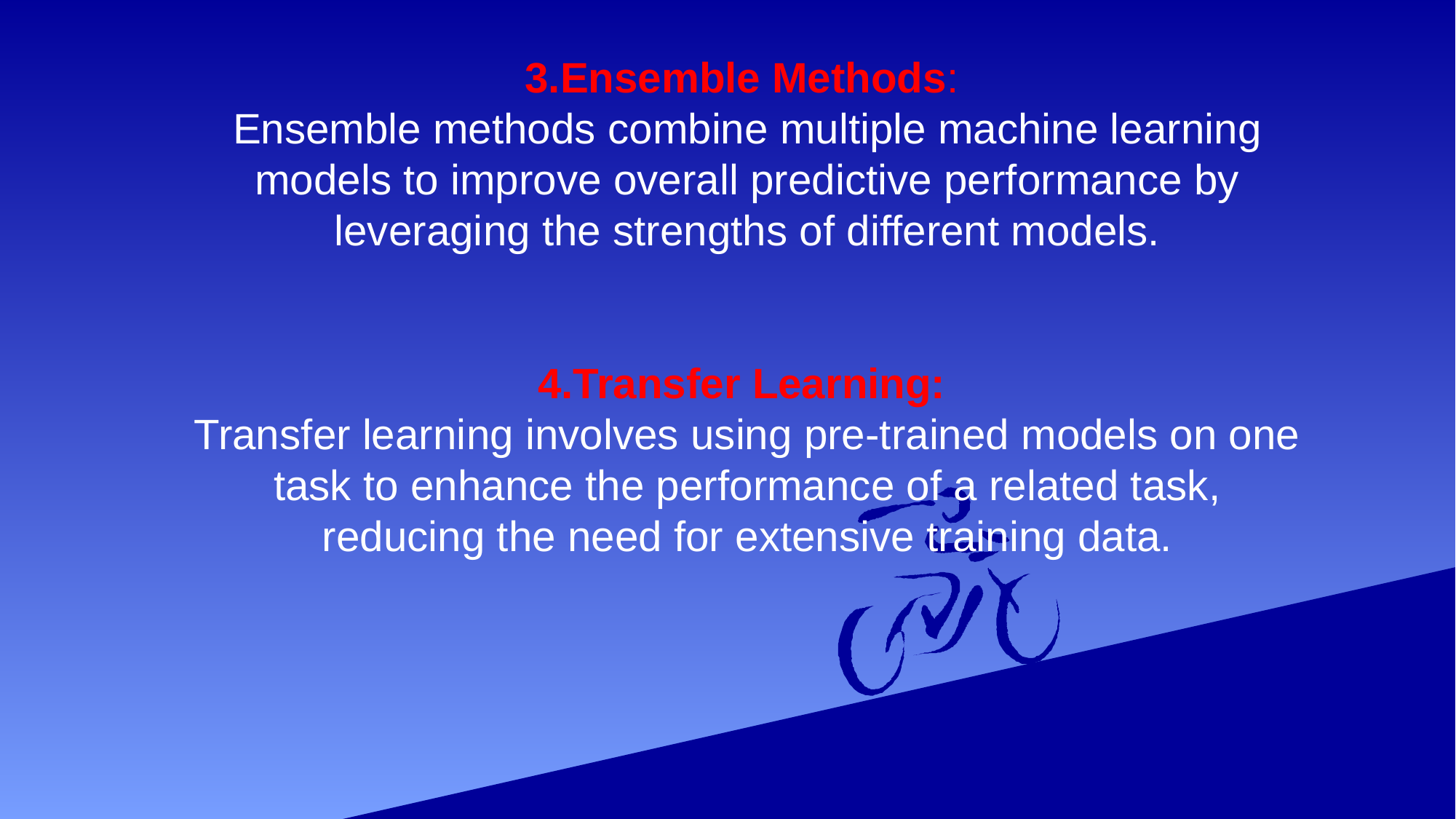

3.Ensemble Methods:
Ensemble methods combine multiple machine learning models to improve overall predictive performance by leveraging the strengths of different models.

4.Transfer Learning:
Transfer learning involves using pre-trained models on one task to enhance the performance of a related task, reducing the need for extensive training data.